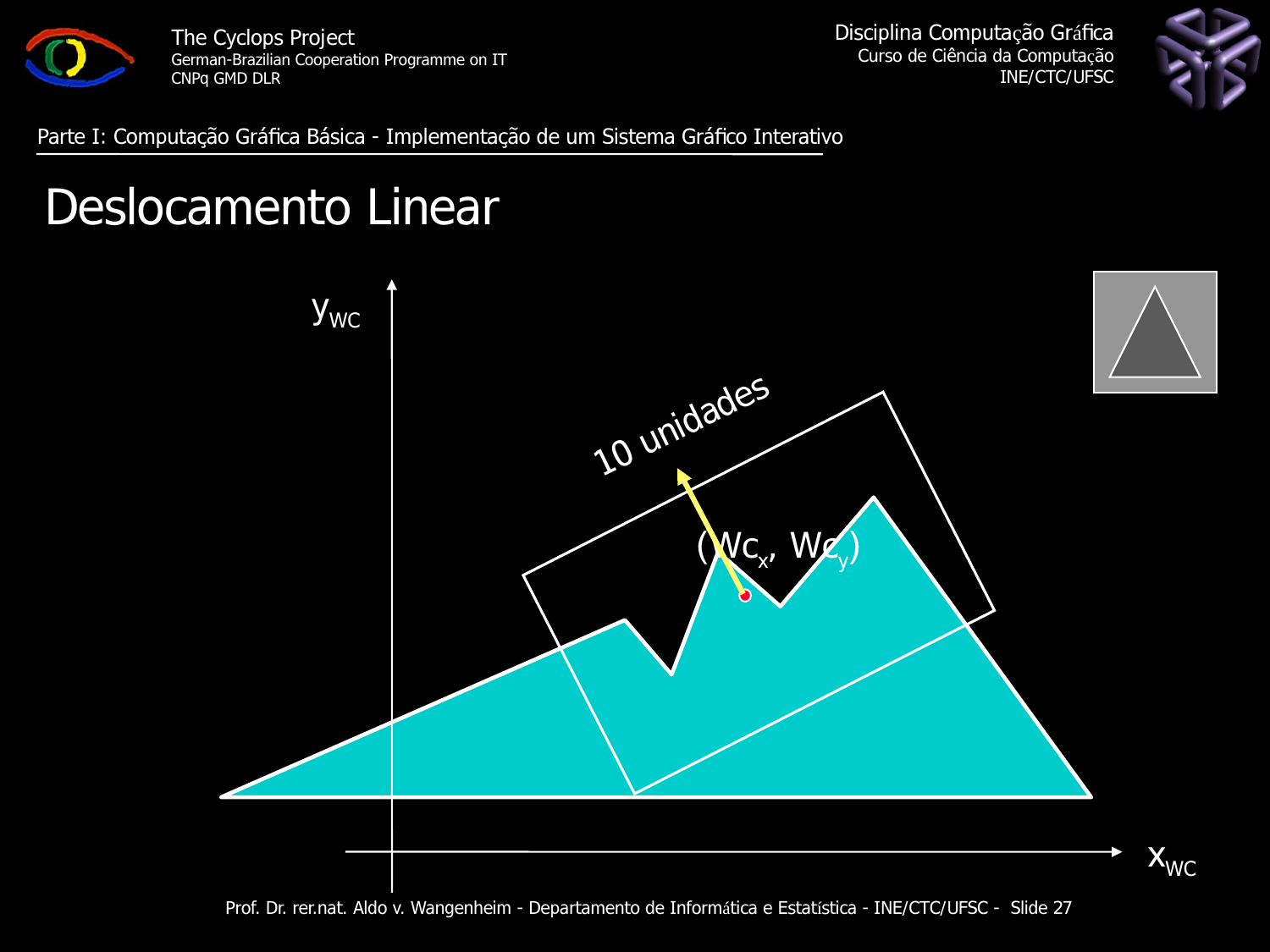

Deslocamento Linear

yWC

10 unidades

(Wcx, Wcy)

xWC